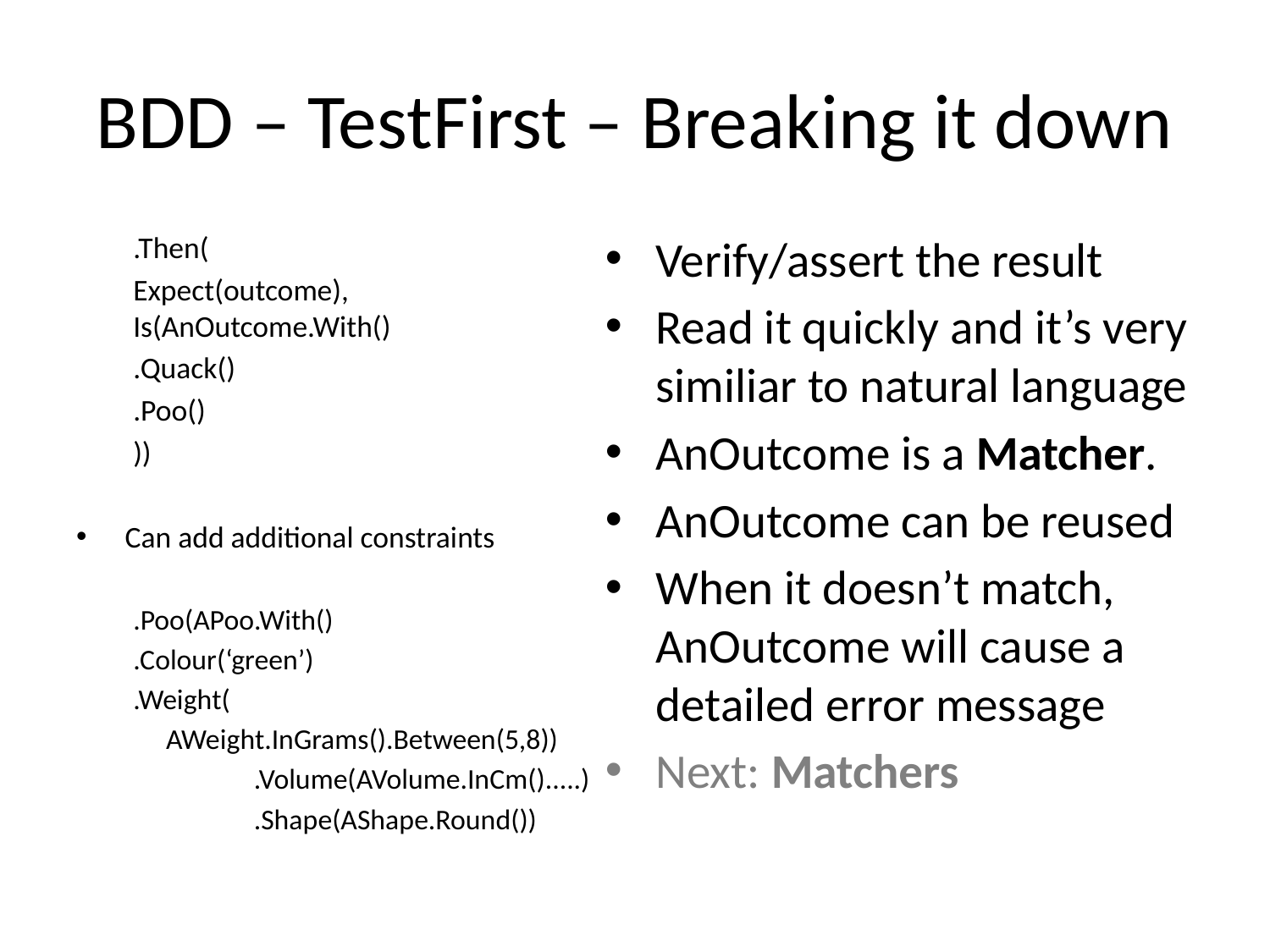

# BDD – TestFirst – Breaking it down
.Then(
	Expect(outcome),		Is(AnOutcome.With()
		.Quack()
		.Poo()
))

Can add additional constraints

.Poo(APoo.With()
	.Colour(‘green’)
	.Weight(
	     AWeight.InGrams().Between(5,8))
  	.Volume(AVolume.InCm().....)
 	.Shape(AShape.Round())

Verify/assert the result
Read it quickly and it’s very similiar to natural language
AnOutcome is a Matcher.
AnOutcome can be reused
When it doesn’t match, AnOutcome will cause a detailed error message
Next: Matchers